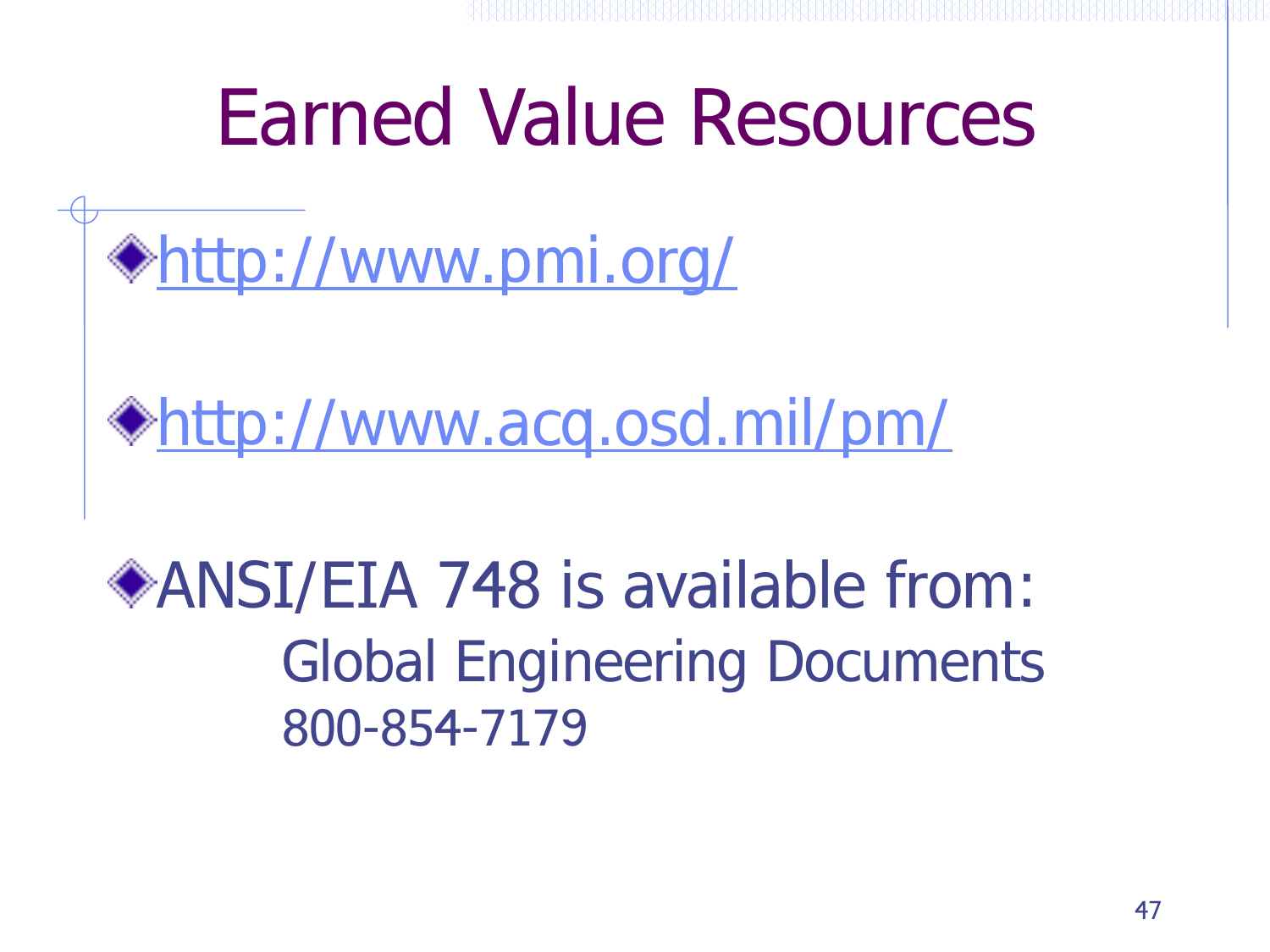

# Earned Value Resources
http://www.pmi.org/

http://www.acq.osd.mil/pm/

ANSI/EIA 748 is available from:
		Global Engineering Documents
		800-854-7179
47